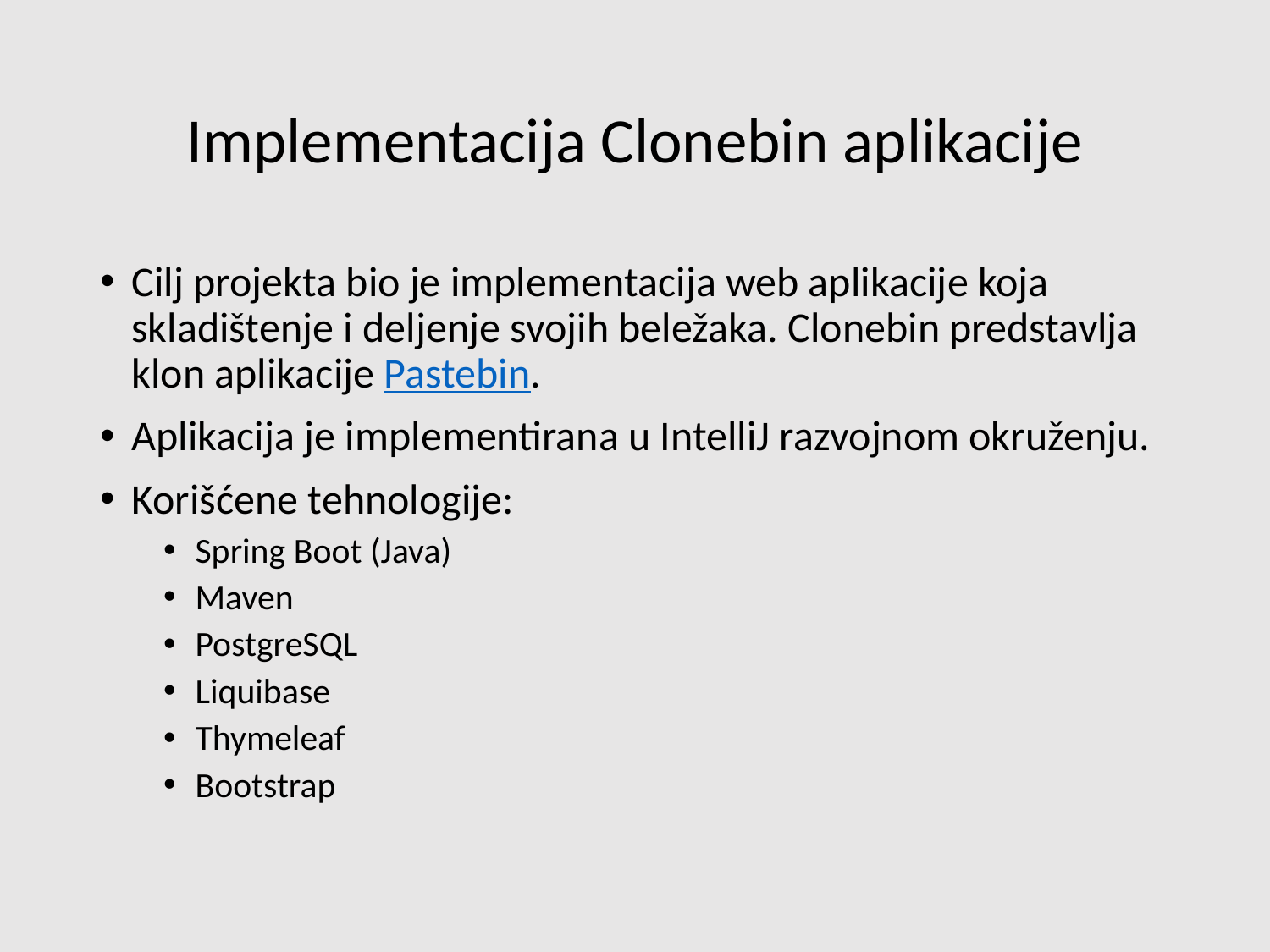

# Implementacija Clonebin aplikacije
Cilj projekta bio je implementacija web aplikacije koja skladištenje i deljenje svojih beležaka. Clonebin predstavlja klon aplikacije Pastebin.
Aplikacija je implementirana u IntelliJ razvojnom okruženju.
Korišćene tehnologije:
Spring Boot (Java)
Maven
PostgreSQL
Liquibase
Thymeleaf
Bootstrap